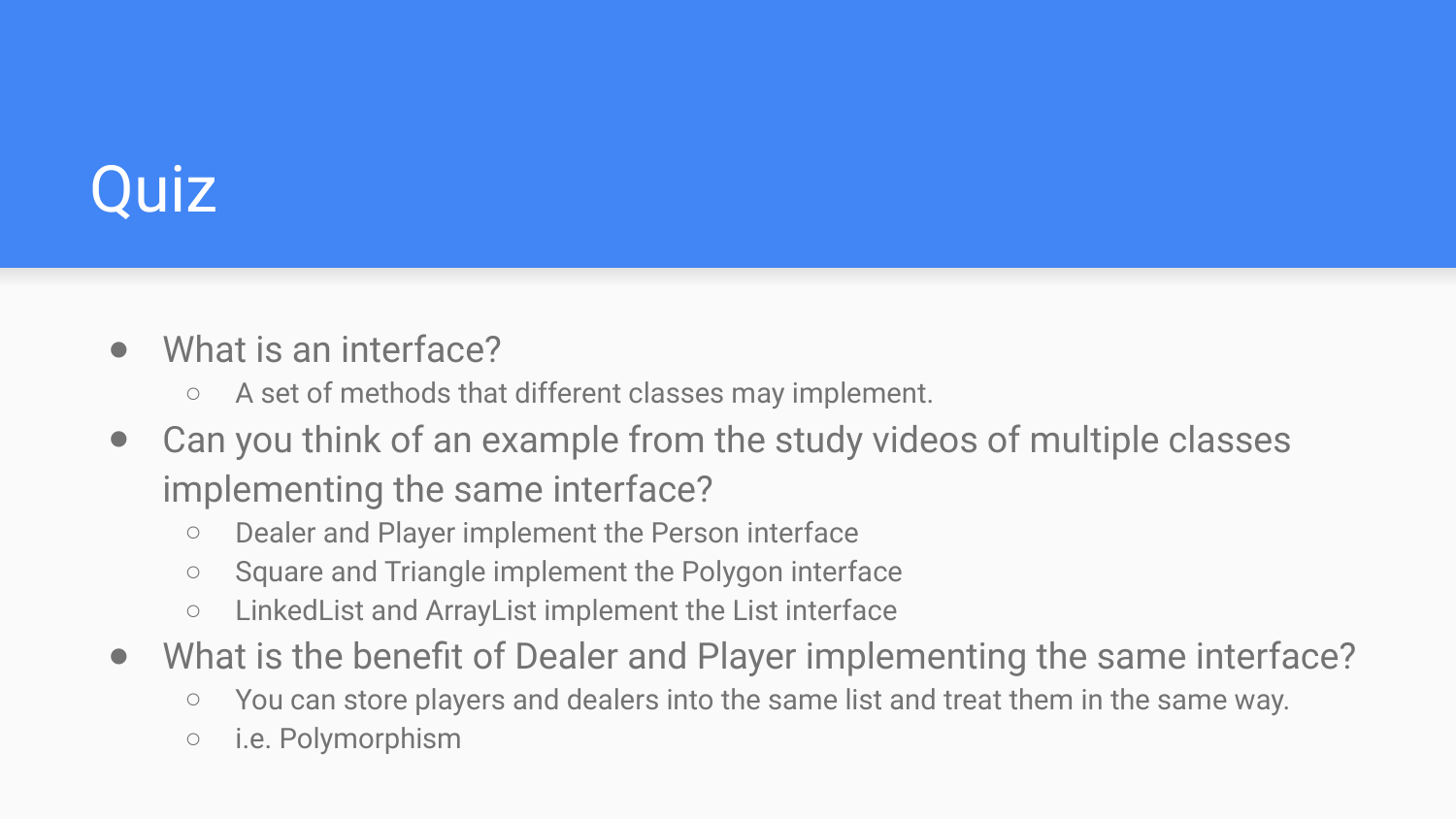

# Quiz
What is an interface?
A set of methods that different classes may implement.
Can you think of an example from the study videos of multiple classes implementing the same interface?
Dealer and Player implement the Person interface
Square and Triangle implement the Polygon interface
LinkedList and ArrayList implement the List interface
What is the benefit of Dealer and Player implementing the same interface?
You can store players and dealers into the same list and treat them in the same way.
i.e. Polymorphism